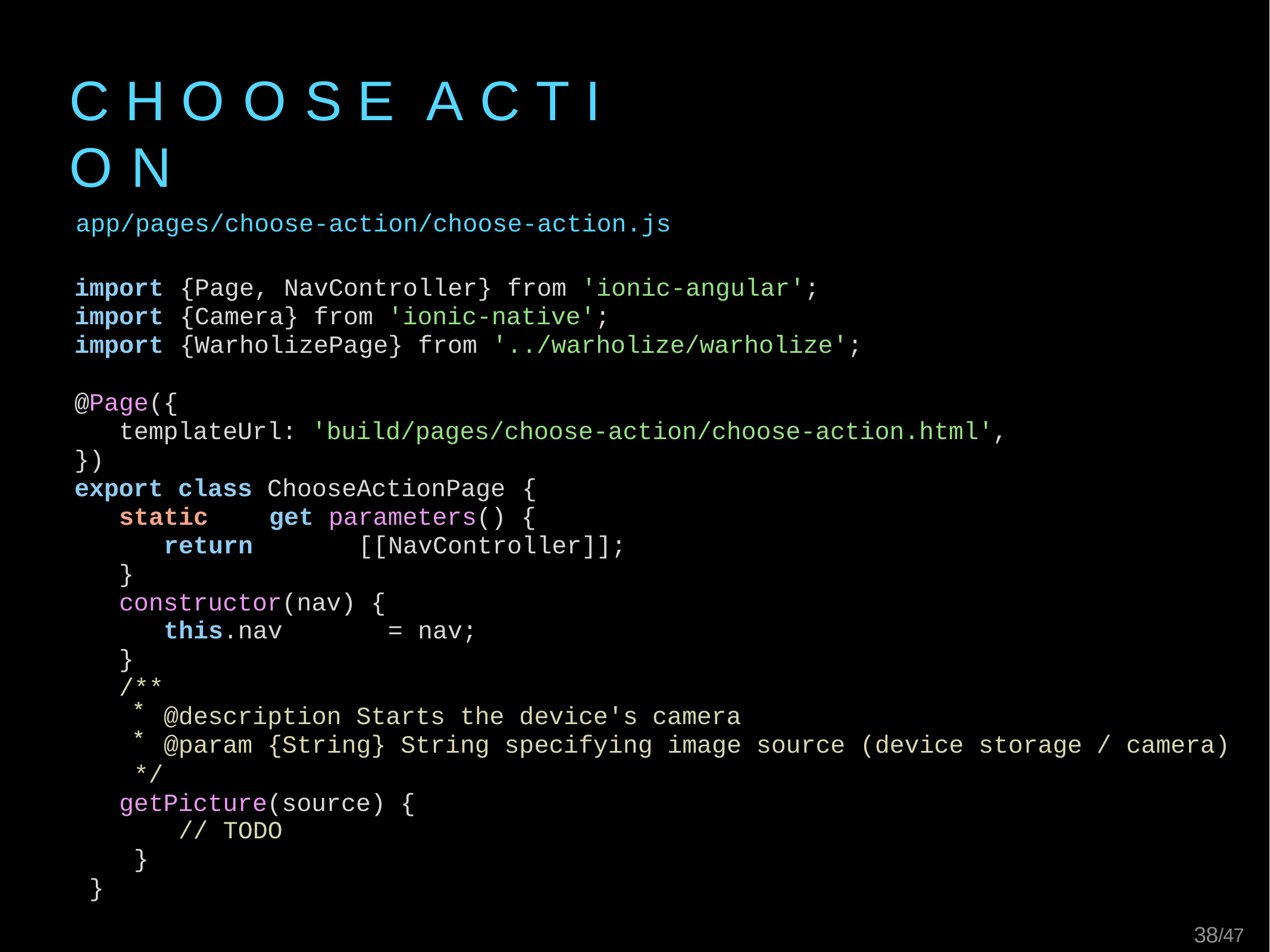

# C H O O S E	A C T I O N
app/pages/choose-action/choose-action.js

import	{Page,	NavController}	from	'ionic-angular';
import	{Camera}	from	'ionic-native';
import	{WarholizePage}	from	'../warholize/warholize';

@Page({
templateUrl: 'build/pages/choose-action/choose-action.html',
})
export class ChooseActionPage	{
static	get	parameters() {
return	[[NavController]];
}
constructor(nav) {
this.nav	=	nav;
}
/**
@description Starts the device's camera
@param {String} String specifying image source (device storage / camera)
*/  getPicture(source) {
// TODO
}
}
38/47